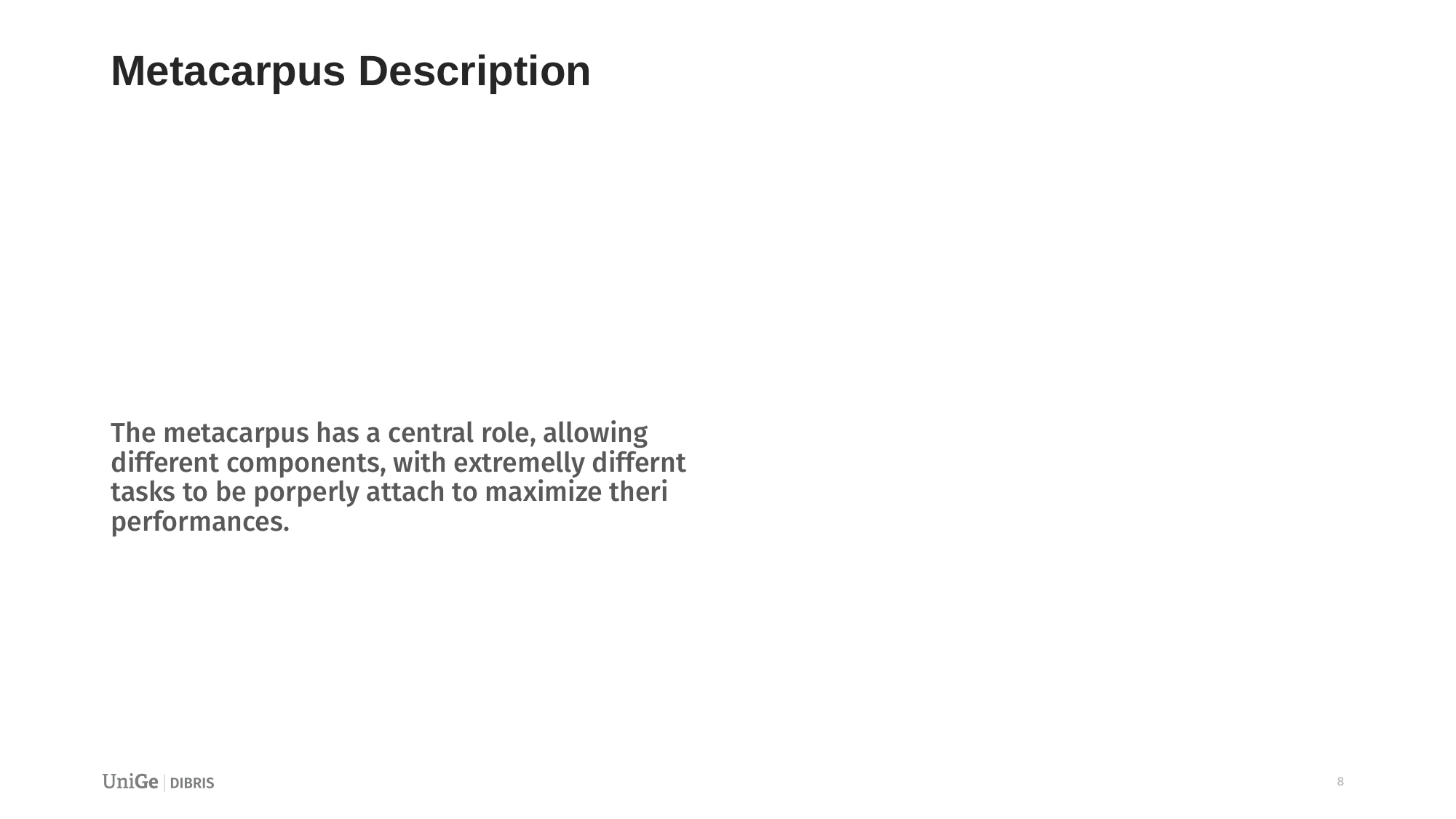

# Metacarpus Description
The metacarpus has a central role, allowing different components, with extremelly differnt tasks to be porperly attach to maximize theri performances.

8